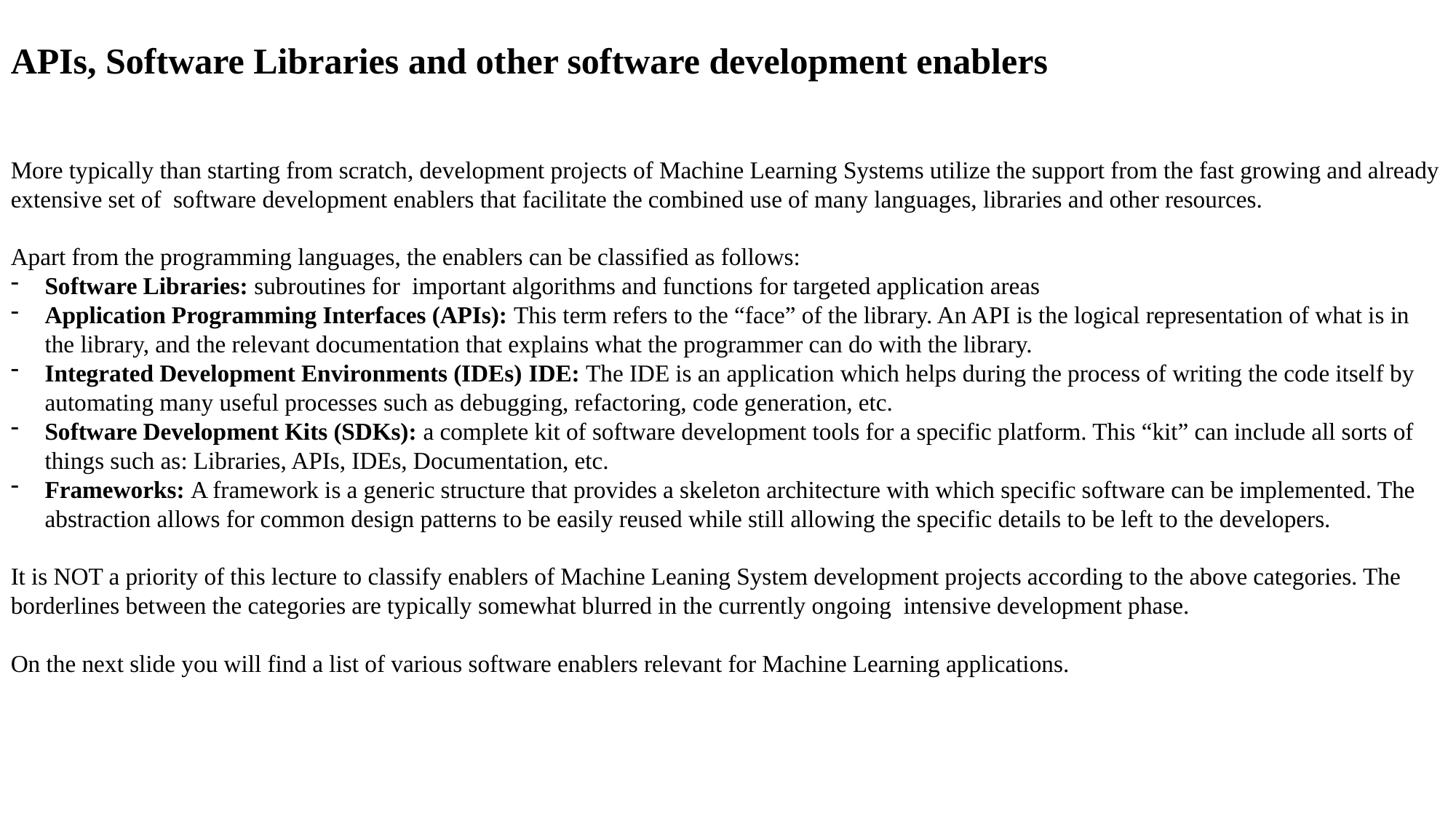

APIs, Software Libraries and other software development enablers

More typically than starting from scratch, development projects of Machine Learning Systems utilize the support from the fast growing and already extensive set of  software development enablers that facilitate the combined use of many languages, libraries and other resources.

Apart from the programming languages, the enablers can be classified as follows:
Software Libraries: subroutines for  important algorithms and functions for targeted application areas
Application Programming Interfaces (APIs): This term refers to the “face” of the library. An API is the logical representation of what is in the library, and the relevant documentation that explains what the programmer can do with the library.
Integrated Development Environments (IDEs) IDE: The IDE is an application which helps during the process of writing the code itself by automating many useful processes such as debugging, refactoring, code generation, etc.
Software Development Kits (SDKs): a complete kit of software development tools for a specific platform. This “kit” can include all sorts of things such as: Libraries, APIs, IDEs, Documentation, etc.
Frameworks: A framework is a generic structure that provides a skeleton architecture with which specific software can be implemented. The abstraction allows for common design patterns to be easily reused while still allowing the specific details to be left to the developers.

It is NOT a priority of this lecture to classify enablers of Machine Leaning System development projects according to the above categories. The borderlines between the categories are typically somewhat blurred in the currently ongoing  intensive development phase.

On the next slide you will find a list of various software enablers relevant for Machine Learning applications.